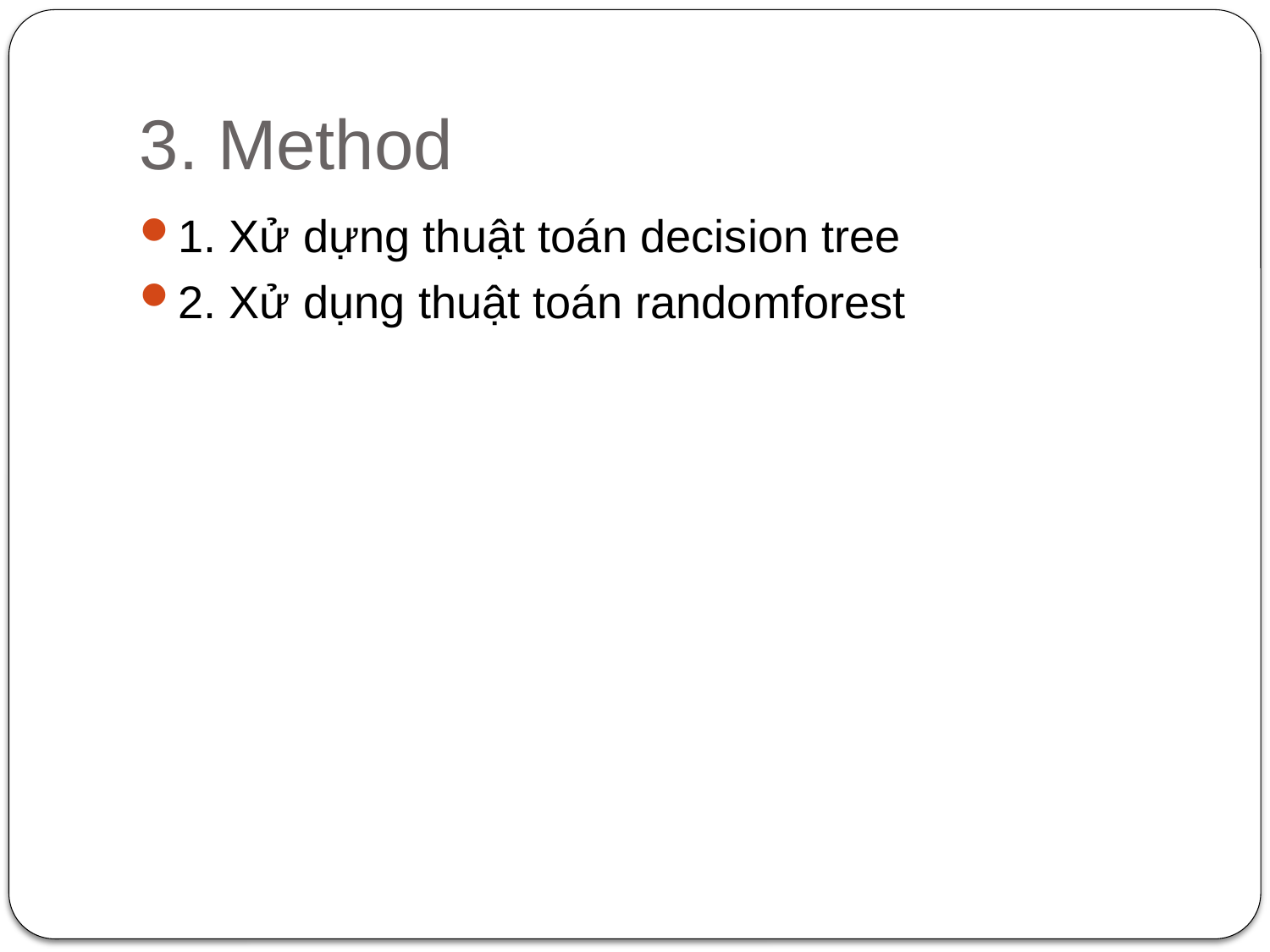

# 3. Method
1. Xử dựng thuật toán decision tree
2. Xử dụng thuật toán randomforest